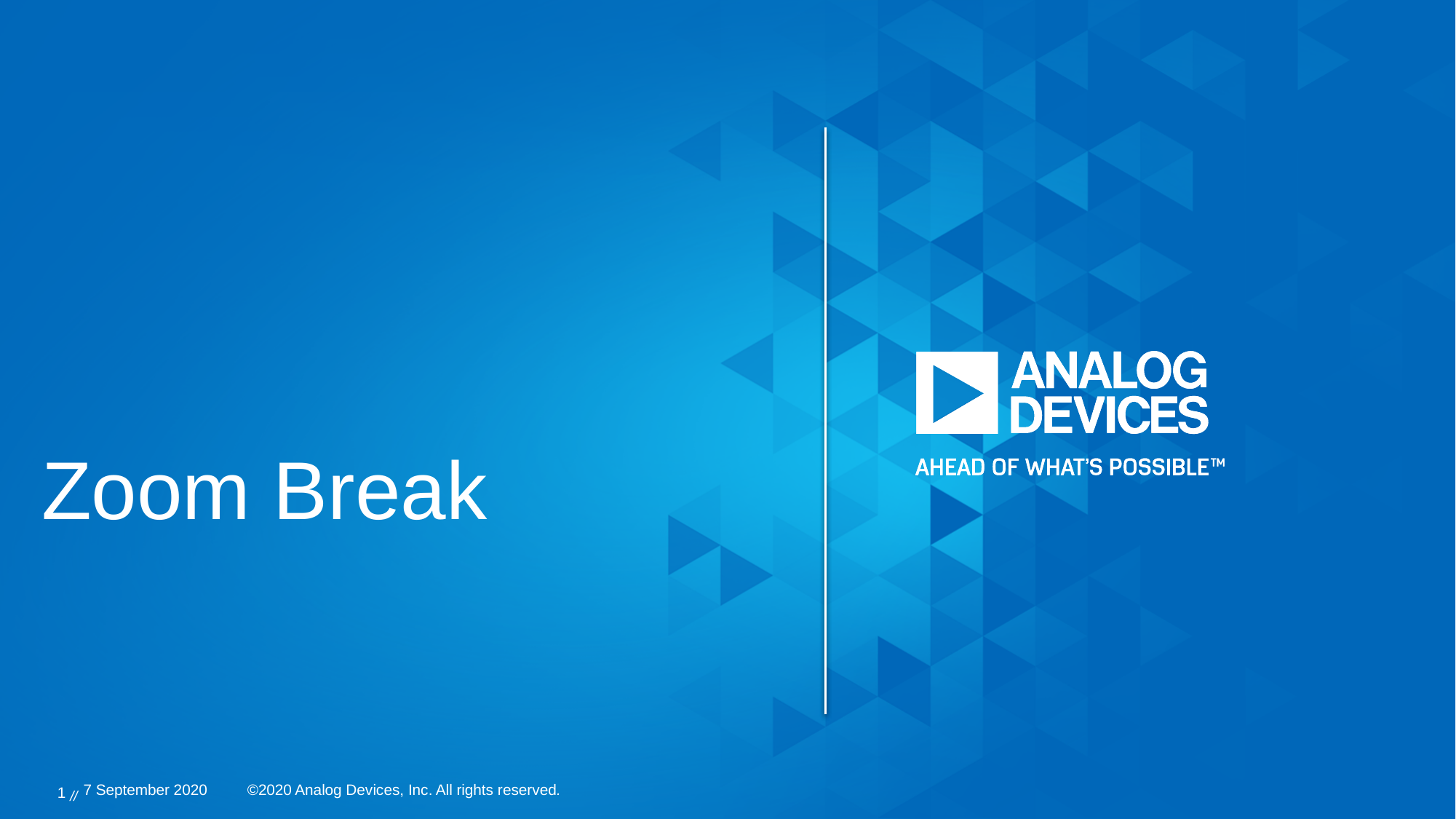

# Zoom Break

1 //
7 September 2020
©2020 Analog Devices, Inc. All rights reserved.